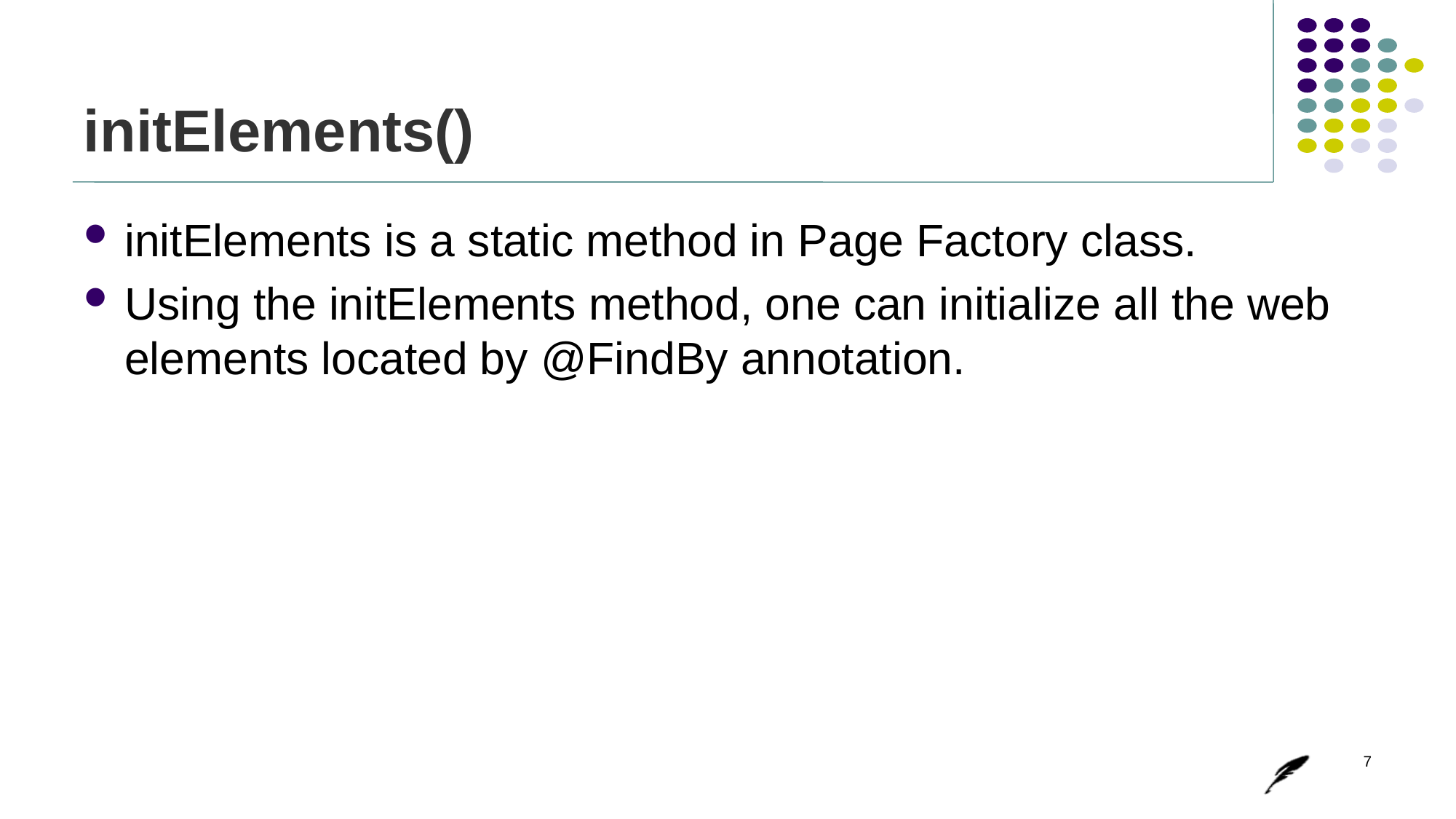

# initElements()
initElements is a static method in Page Factory class.
Using the initElements method, one can initialize all the web elements located by @FindBy annotation.
7